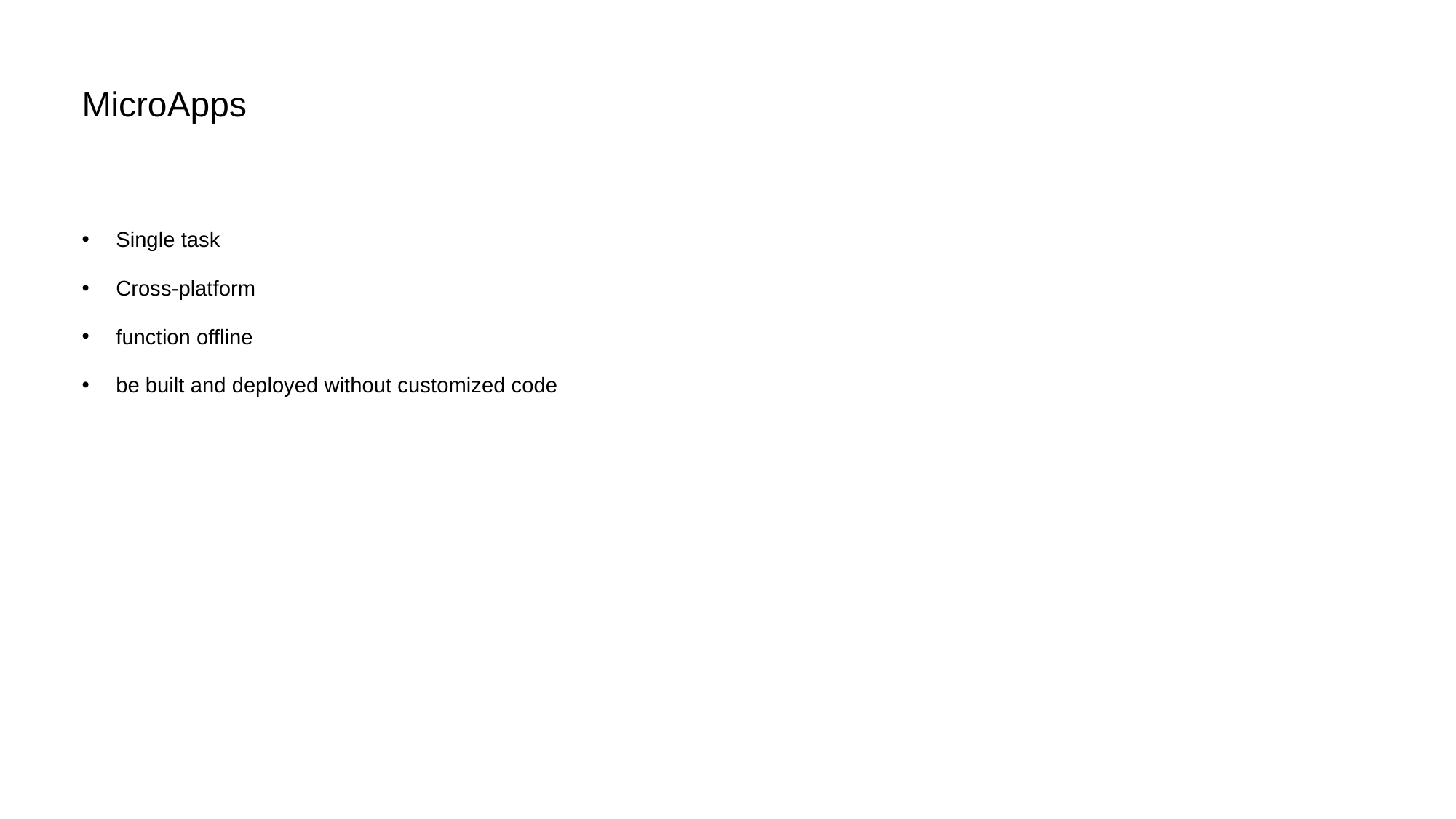

# MicroApps
Single task
Cross-platform
function offline
be built and deployed without customized code